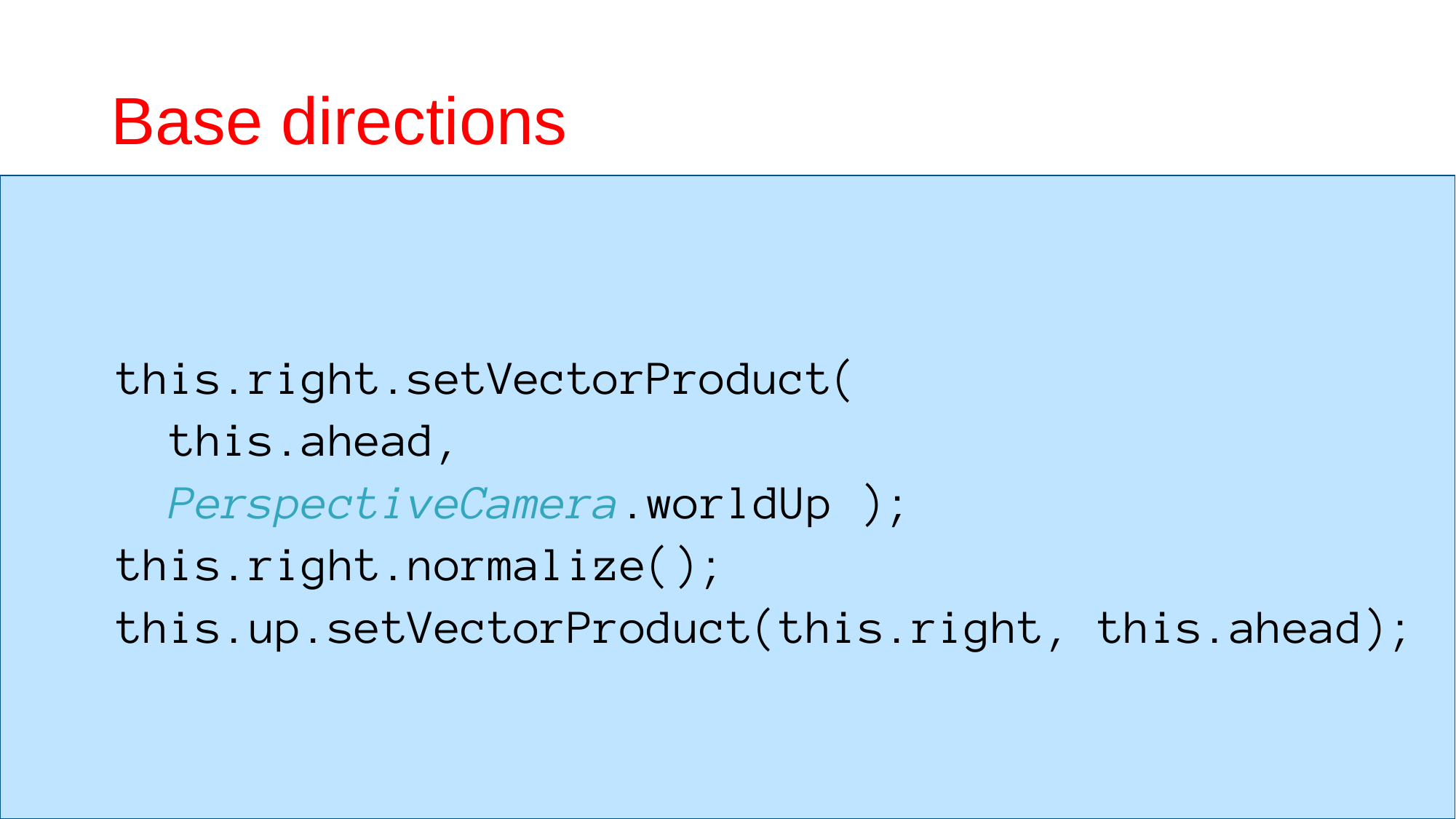

# Base directions
    this.right.setVectorProduct(
      this.ahead,
      PerspectiveCamera.worldUp );
    this.right.normalize();
    this.up.setVectorProduct(this.right, this.ahead);